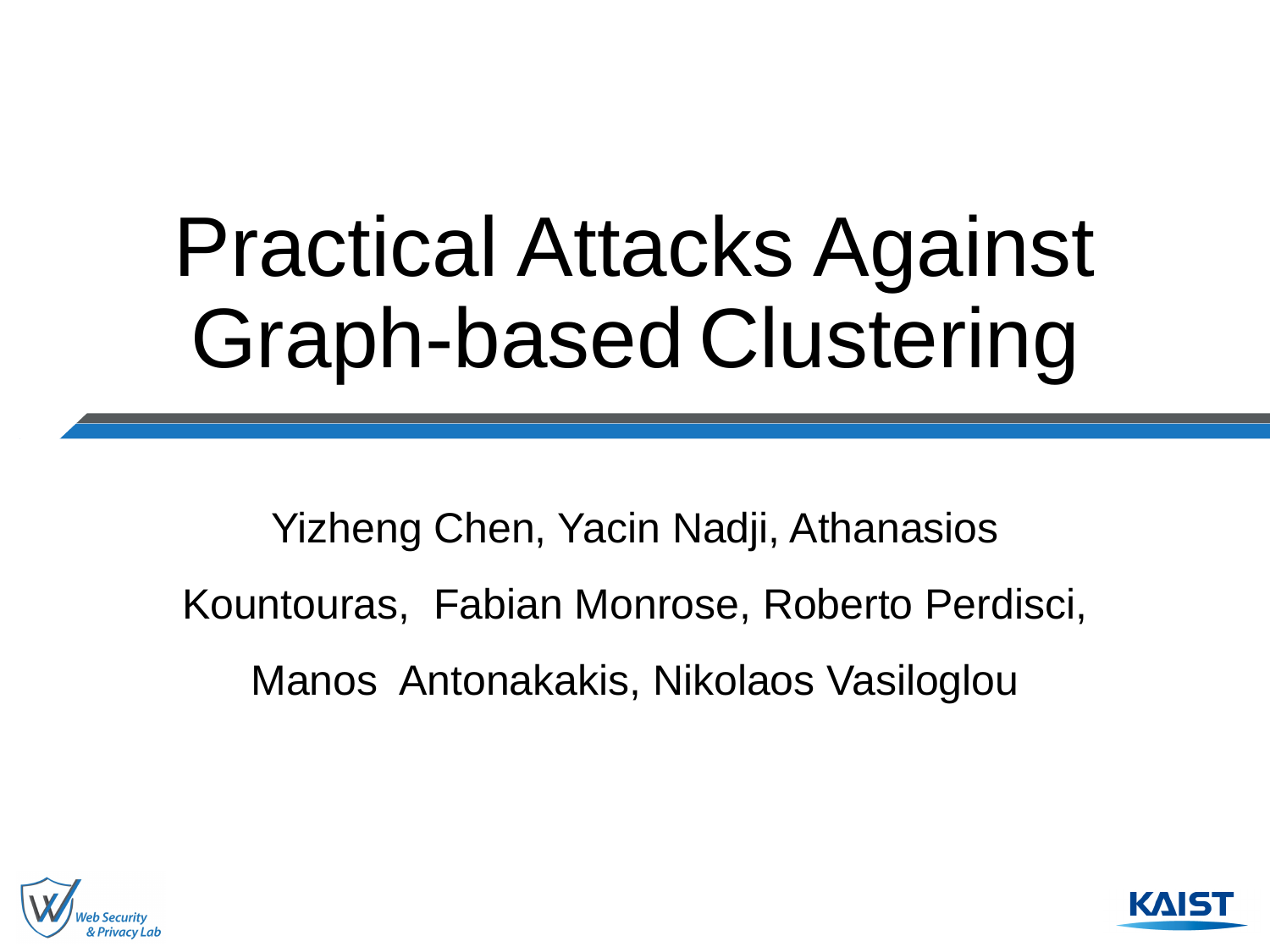

# Practical Attacks Against Graph-based	Clustering
Yizheng Chen, Yacin Nadji, Athanasios Kountouras,  Fabian Monrose, Roberto Perdisci, Manos  Antonakakis, Nikolaos Vasiloglou